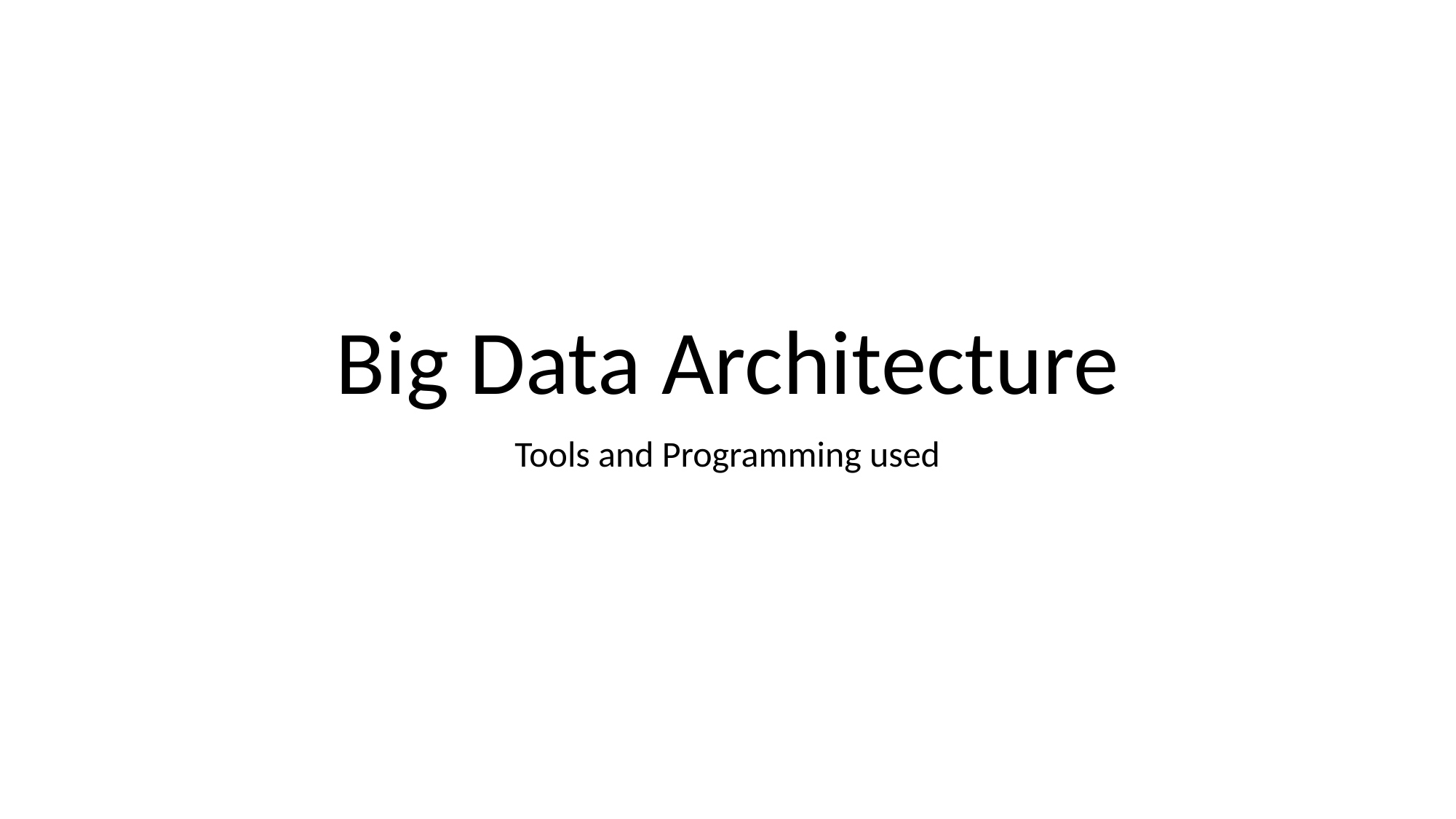

# Big Data Architecture
Tools and Programming used